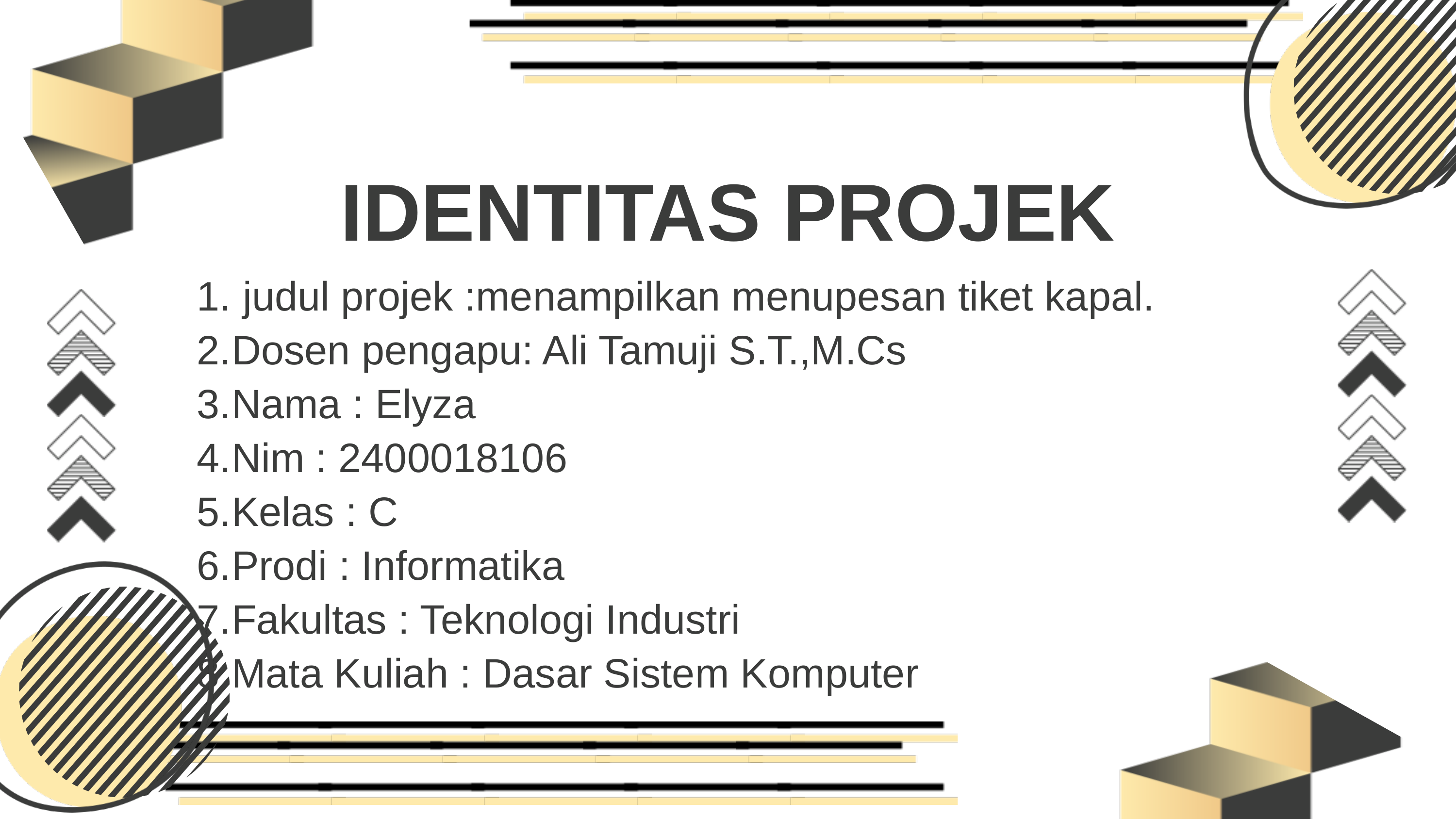

IDENTITAS PROJEK
 judul projek :menampilkan menupesan tiket kapal.
Dosen pengapu: Ali Tamuji S.T.,M.Cs
Nama : Elyza
Nim : 2400018106
Kelas : C
Prodi : Informatika
Fakultas : Teknologi Industri
Mata Kuliah : Dasar Sistem Komputer